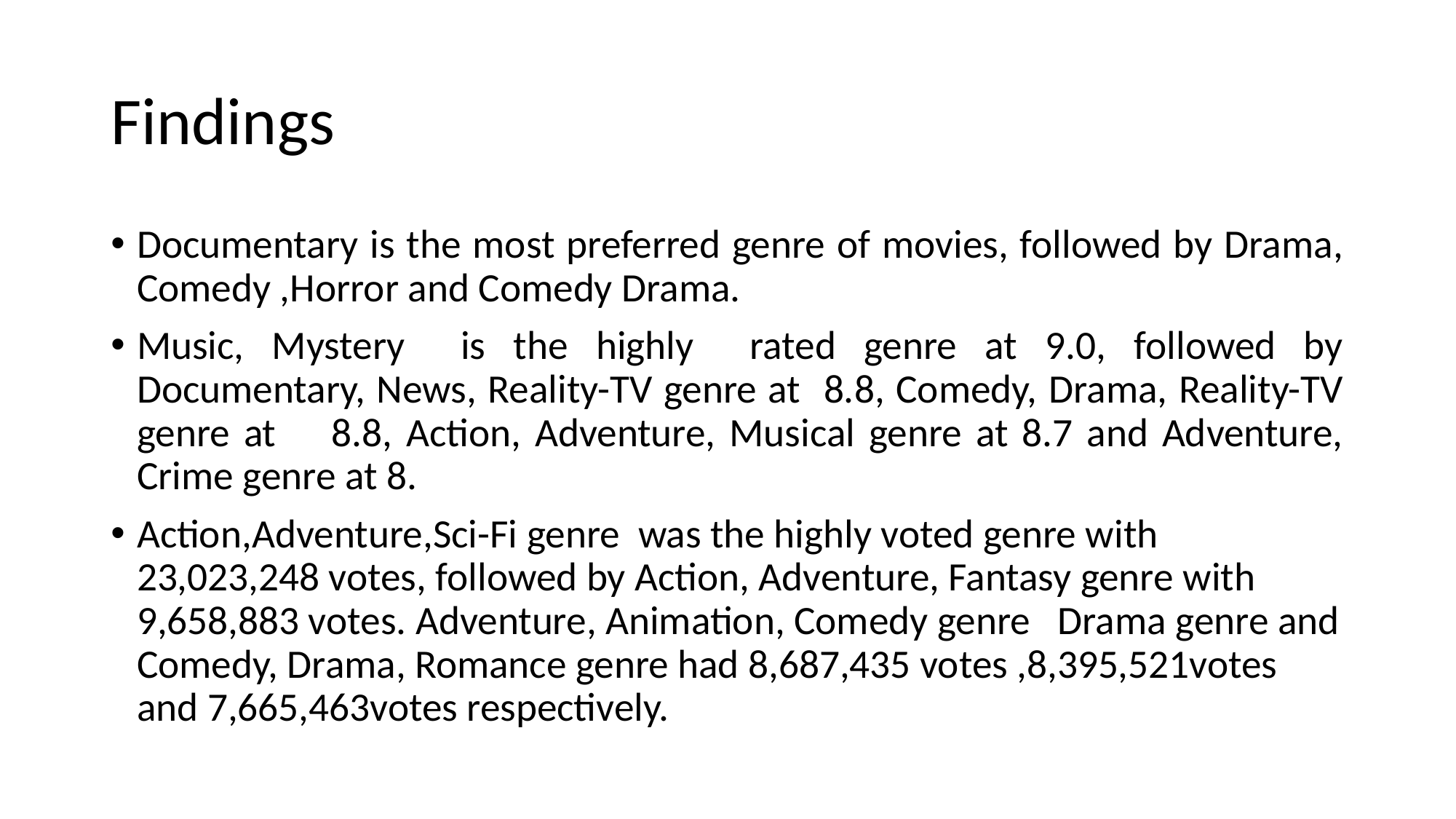

# Findings
Documentary is the most preferred genre of movies, followed by Drama, Comedy ,Horror and Comedy Drama.
Music, Mystery  is the highly  rated genre at 9.0, followed by Documentary, News, Reality-TV genre at  8.8, Comedy, Drama, Reality-TV genre at    8.8, Action, Adventure, Musical genre at 8.7 and Adventure, Crime genre at 8.
Action,Adventure,Sci-Fi genre  was the highly voted genre with  23,023,248 votes, followed by Action, Adventure, Fantasy genre with 9,658,883 votes. Adventure, Animation, Comedy genre   Drama genre and Comedy, Drama, Romance genre had 8,687,435 votes ,8,395,521votes and 7,665,463votes respectively.